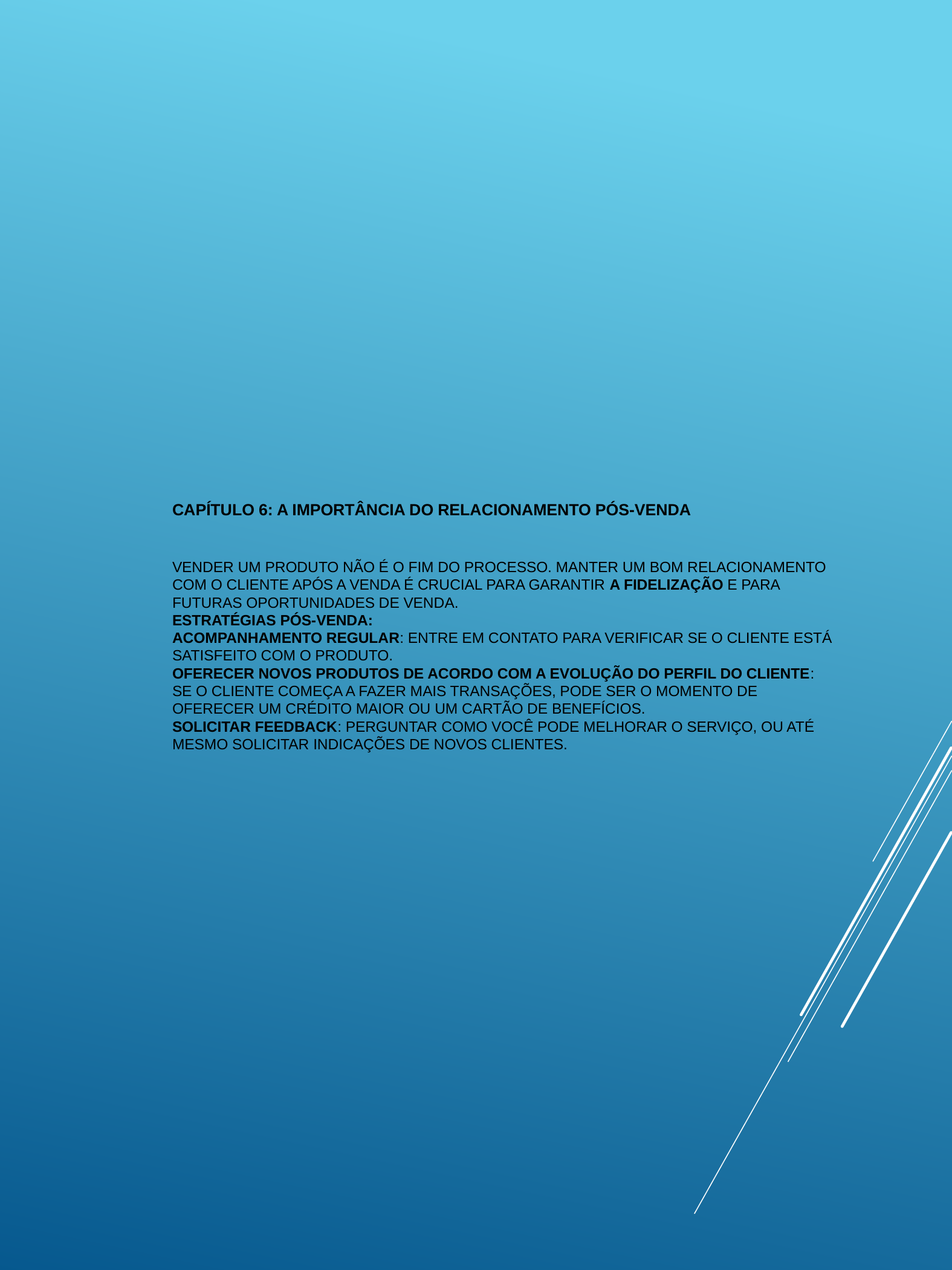

# Capítulo 6: A Importância do Relacionamento Pós-Venda Vender um produto não é o fim do processo. Manter um bom relacionamento com o cliente após a venda é crucial para garantir a fidelização e para futuras oportunidades de venda. Estratégias pós-venda: Acompanhamento regular: Entre em contato para verificar se o cliente está satisfeito com o produto. Oferecer novos produtos de acordo com a evolução do perfil do cliente: Se o cliente começa a fazer mais transações, pode ser o momento de oferecer um crédito maior ou um cartão de benefícios. Solicitar feedback: Perguntar como você pode melhorar o serviço, ou até mesmo solicitar indicações de novos clientes.